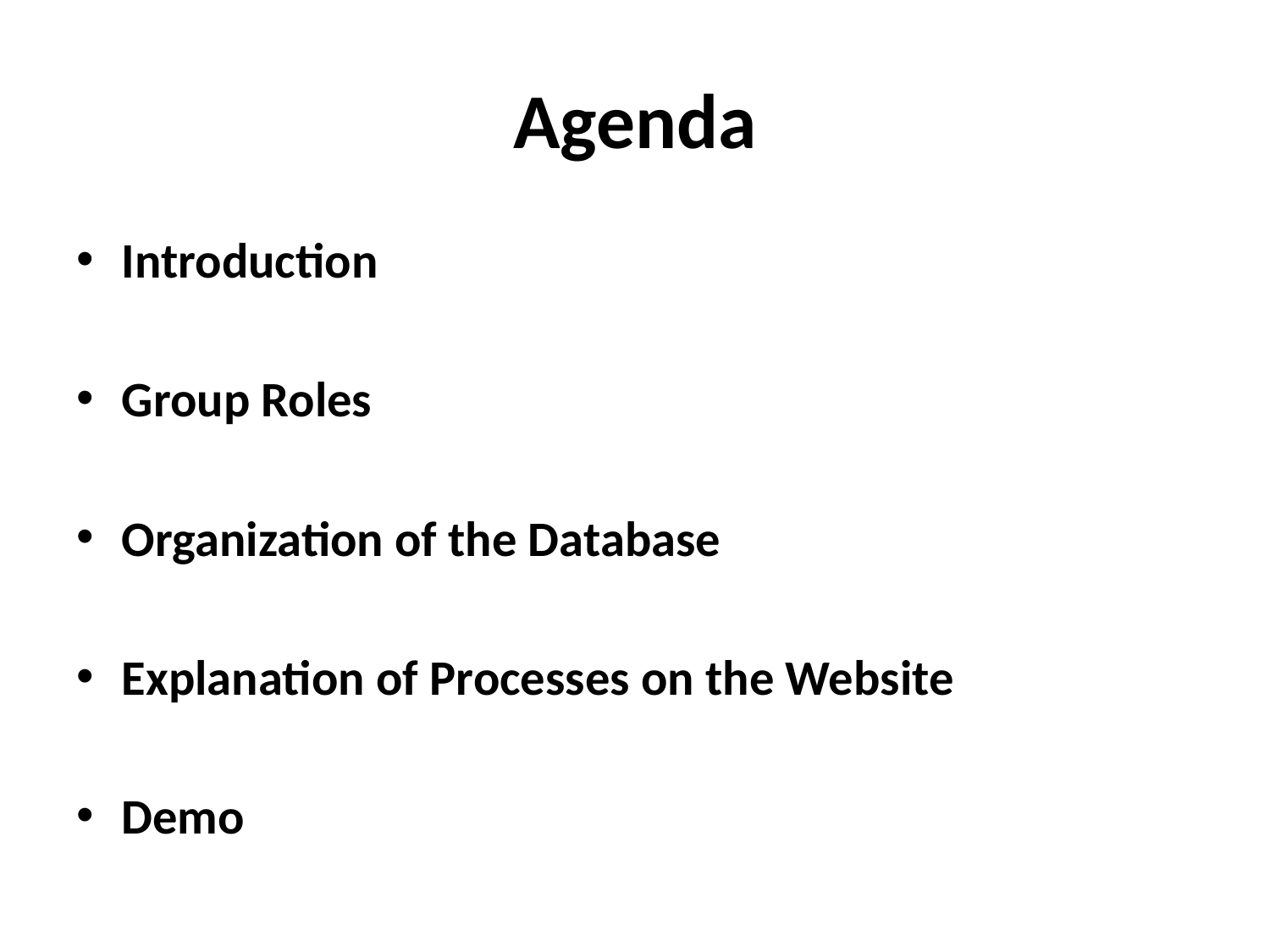

# Agenda
Introduction

Group Roles

Organization of the Database

Explanation of Processes on the Website

Demo